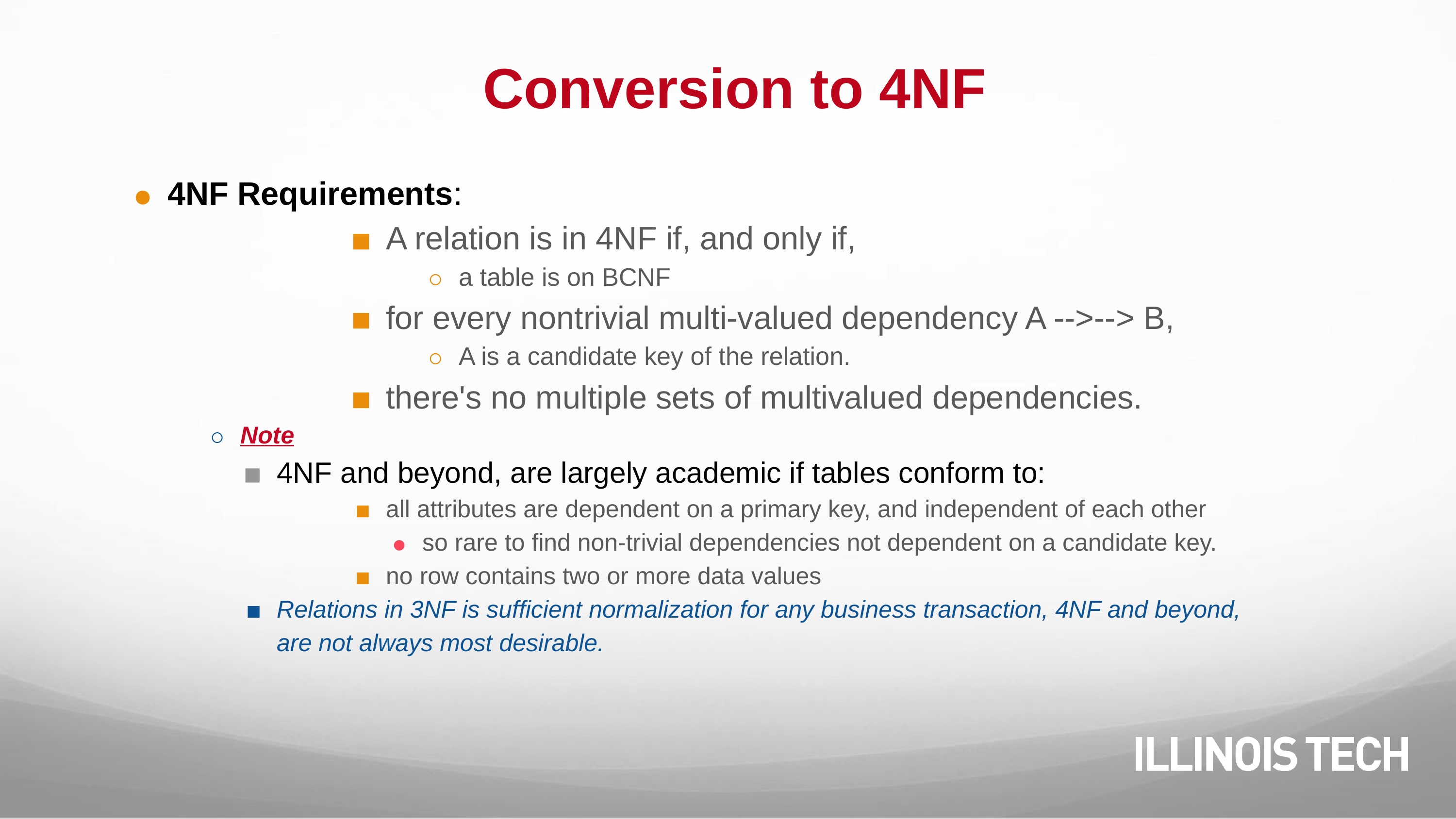

# Conversion to 4NF
4NF Requirements:
A relation is in 4NF if, and only if,
a table is on BCNF
for every nontrivial multi-valued dependency A -->--> B,
A is a candidate key of the relation.
there's no multiple sets of multivalued dependencies.
Note
4NF and beyond, are largely academic if tables conform to:
all attributes are dependent on a primary key, and independent of each other
so rare to find non-trivial dependencies not dependent on a candidate key.
no row contains two or more data values
Relations in 3NF is sufficient normalization for any business transaction, 4NF and beyond, are not always most desirable.